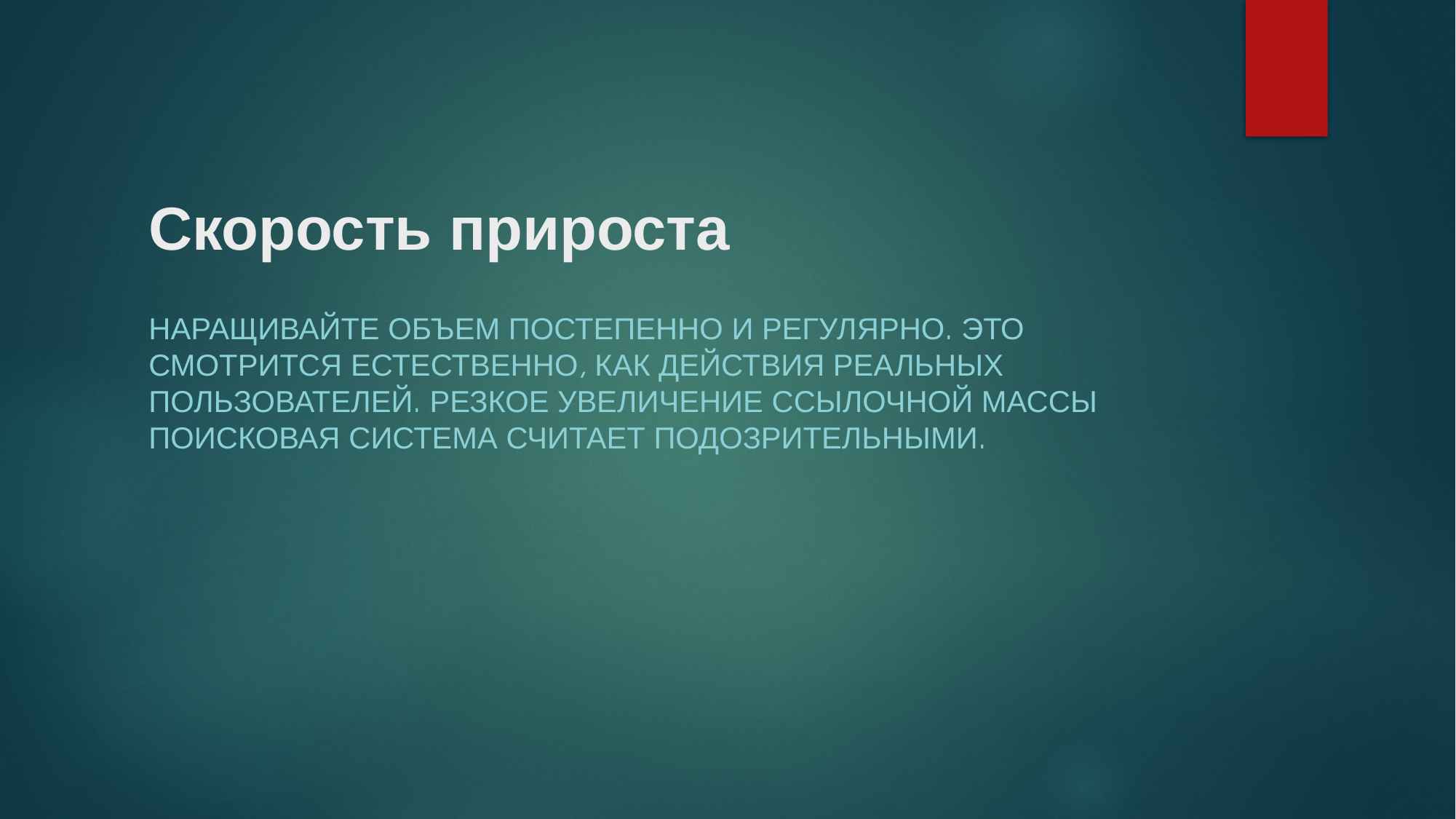

# Скорость прироста
Наращивайте объем постепенно и регулярно. Это смотрится естественно, как действия реальных пользователей. Резкое увеличение ссылочной массы поисковая система считает подозрительными.